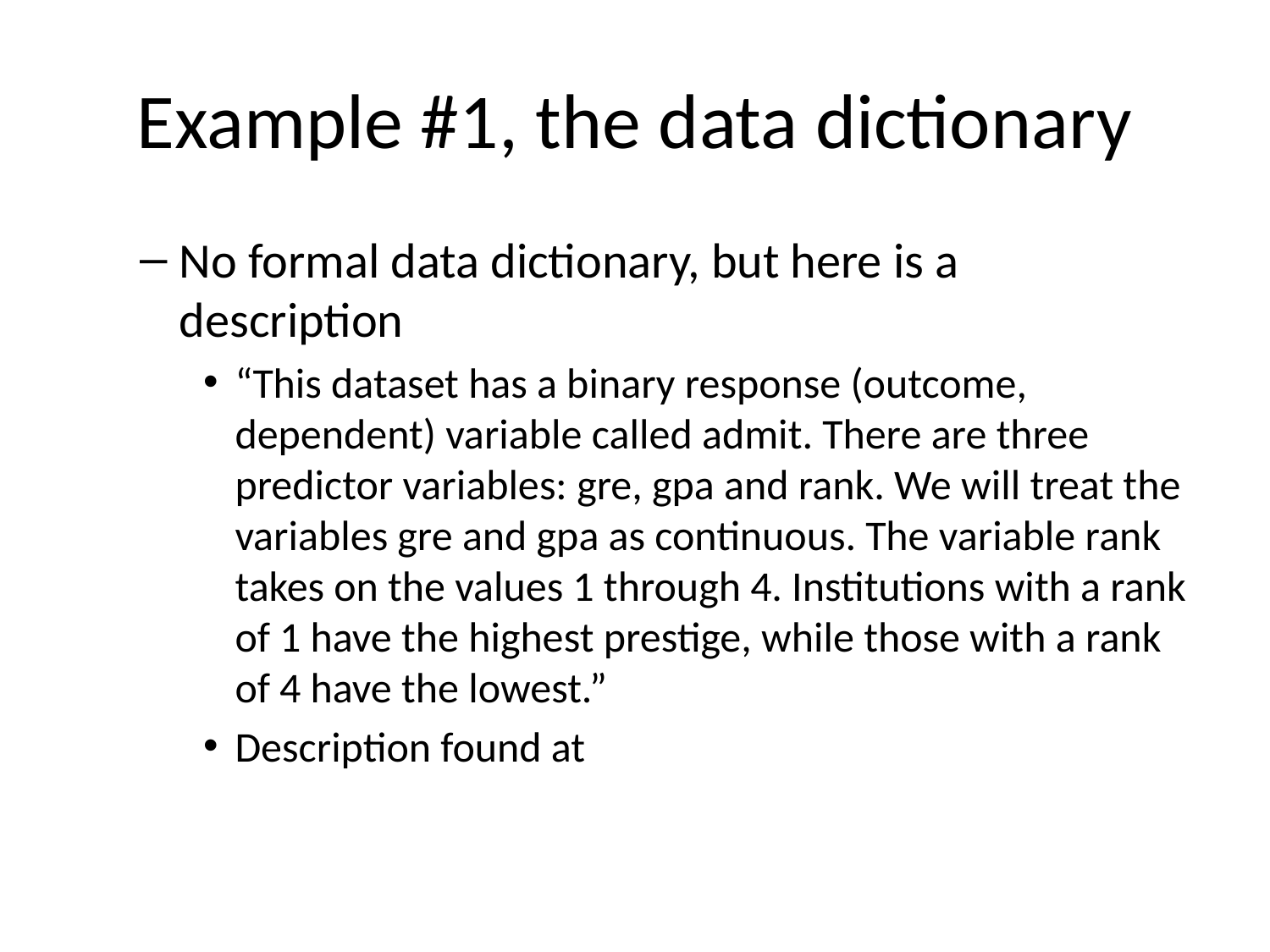

# Example #1, the data dictionary
No formal data dictionary, but here is a description
“This dataset has a binary response (outcome, dependent) variable called admit. There are three predictor variables: gre, gpa and rank. We will treat the variables gre and gpa as continuous. The variable rank takes on the values 1 through 4. Institutions with a rank of 1 have the highest prestige, while those with a rank of 4 have the lowest.”
Description found at